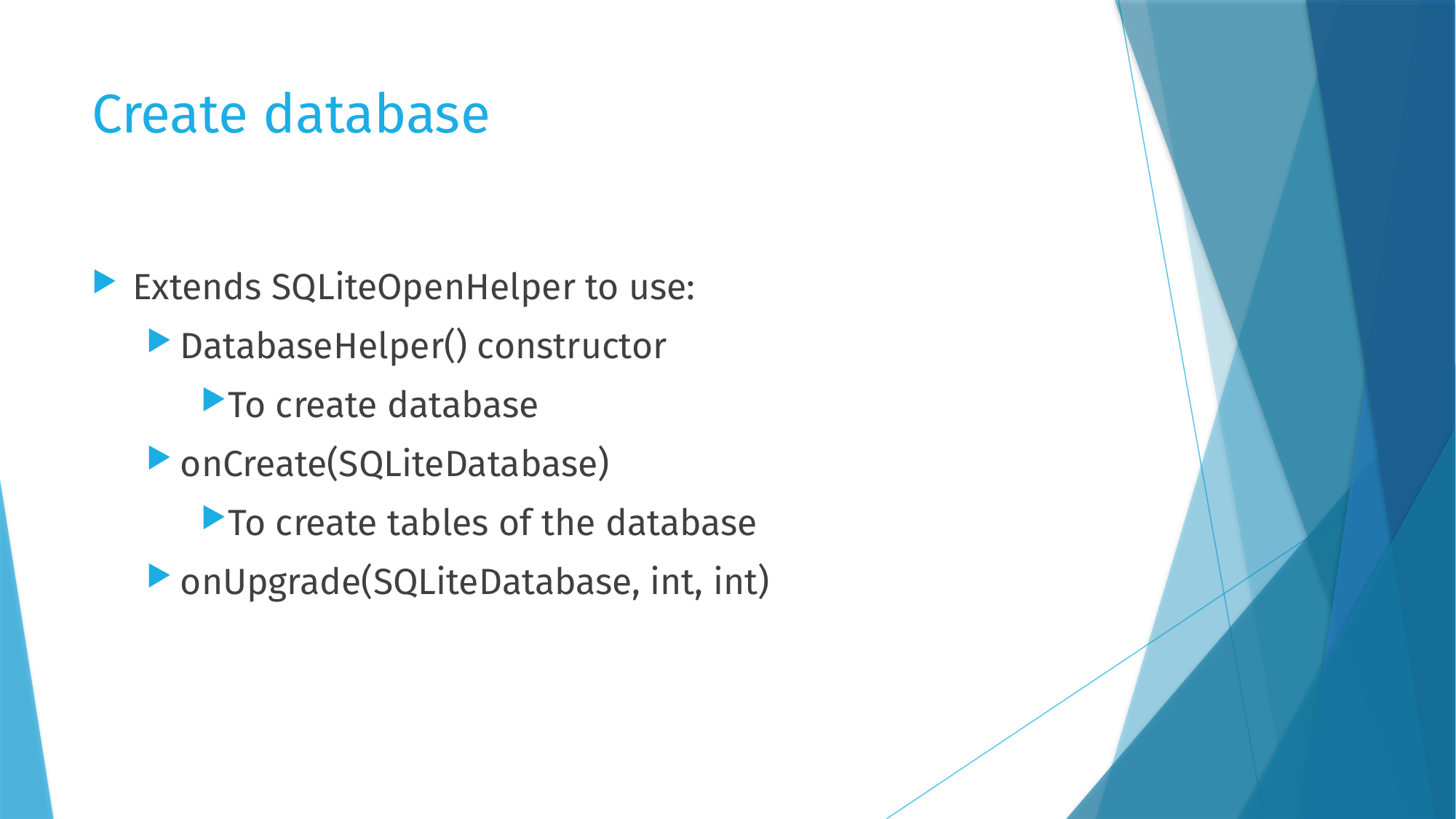

# Create database
Extends SQLiteOpenHelper to use:
DatabaseHelper() constructor
To create database
onCreate(SQLiteDatabase)
To create tables of the database
onUpgrade(SQLiteDatabase, int, int)